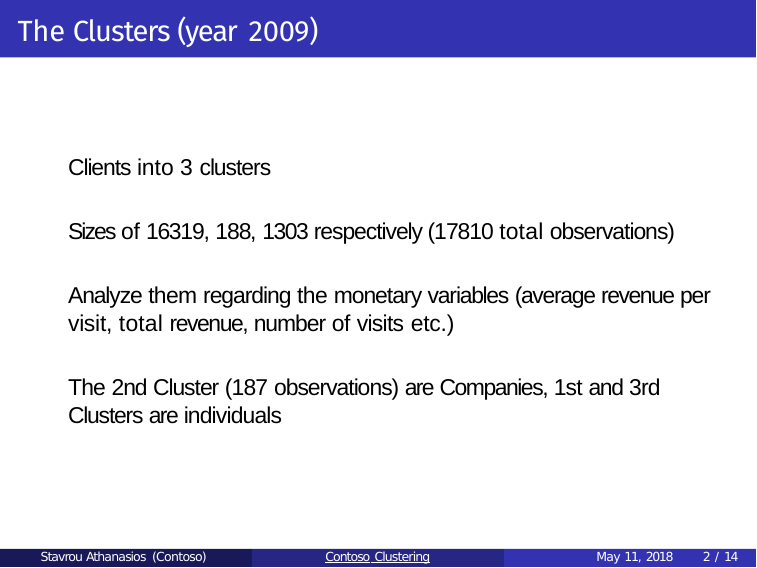

# The Clusters (year 2009)
Clients into 3 clusters

Sizes of 16319, 188, 1303 respectively (17810 total observations)

Analyze them regarding the monetary variables (average revenue per  visit, total revenue, number of visits etc.)

The 2nd Cluster (187 observations) are Companies, 1st and 3rd  Clusters are individuals

Stavrou Athanasios (Contoso)
Contoso Clustering
May 11, 2018
2 / 14